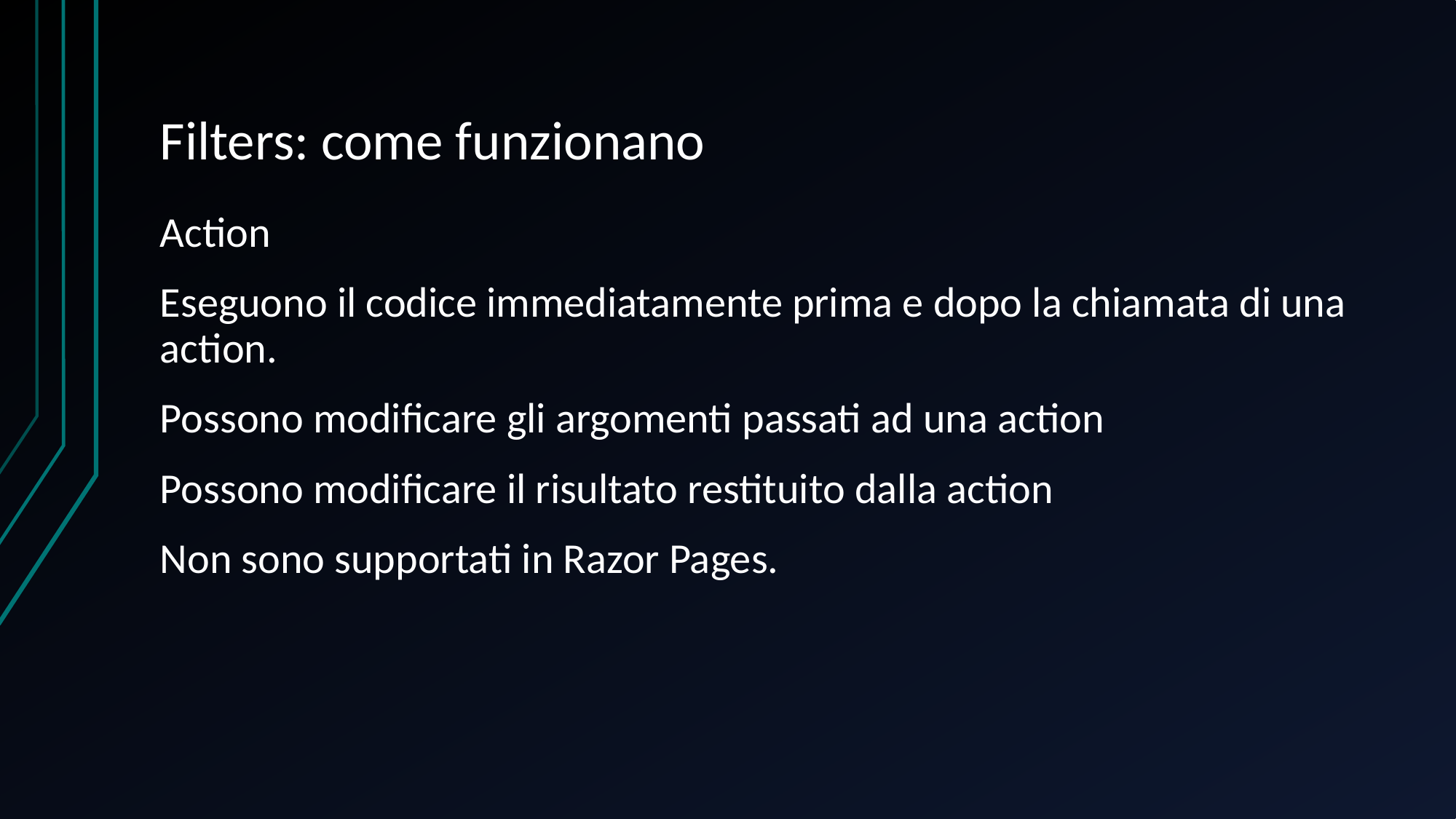

# Filters: come funzionano
Action
Eseguono il codice immediatamente prima e dopo la chiamata di una action.
Possono modificare gli argomenti passati ad una action
Possono modificare il risultato restituito dalla action
Non sono supportati in Razor Pages.